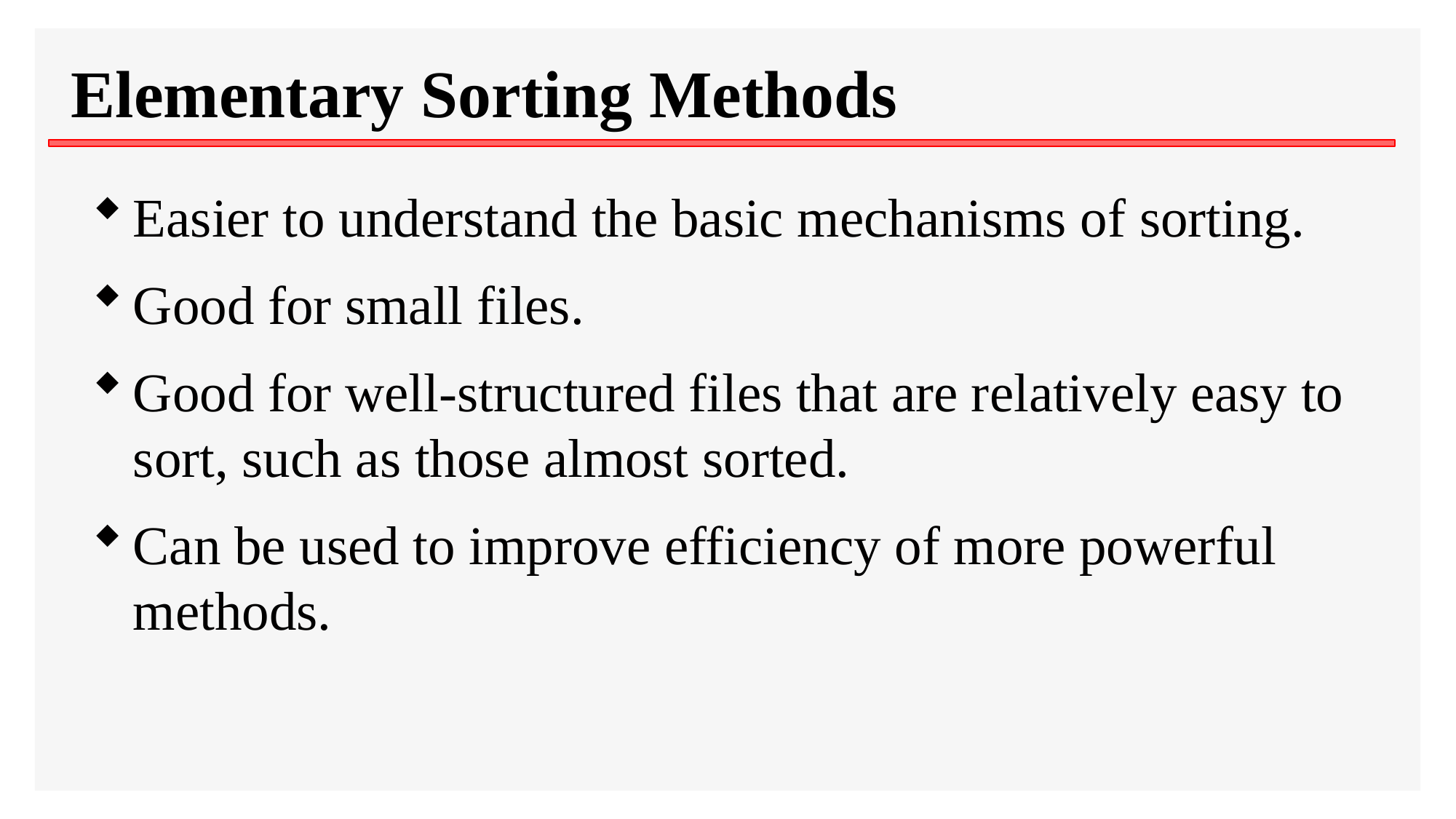

# Elementary Sorting Methods
Easier to understand the basic mechanisms of sorting.
Good for small files.
Good for well-structured files that are relatively easy to sort, such as those almost sorted.
Can be used to improve efficiency of more powerful methods.